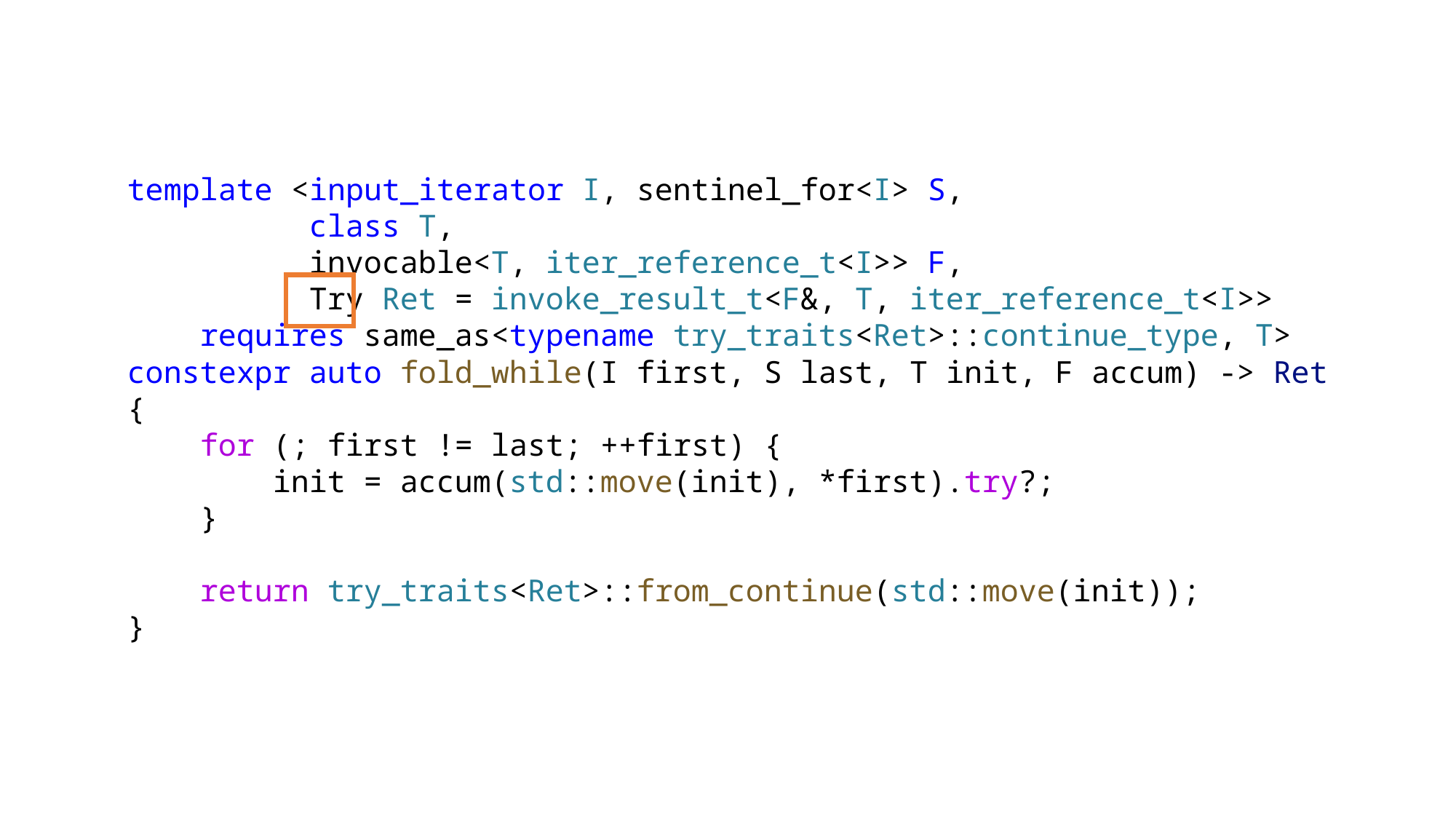

template <input_iterator I, sentinel_for<I> S,
          class T,
          invocable<T, iter_reference_t<I>> F,
          Try Ret = invoke_result_t<F&, T, iter_reference_t<I>>
    requires same_as<typename try_traits<Ret>::continue_type, T>
constexpr auto fold_while(I first, S last, T init, F accum) -> Ret
{
    for (; first != last; ++first) {
        init = accum(std::move(init), *first).try?;
    }
    return try_traits<Ret>::from_continue(std::move(init));
}